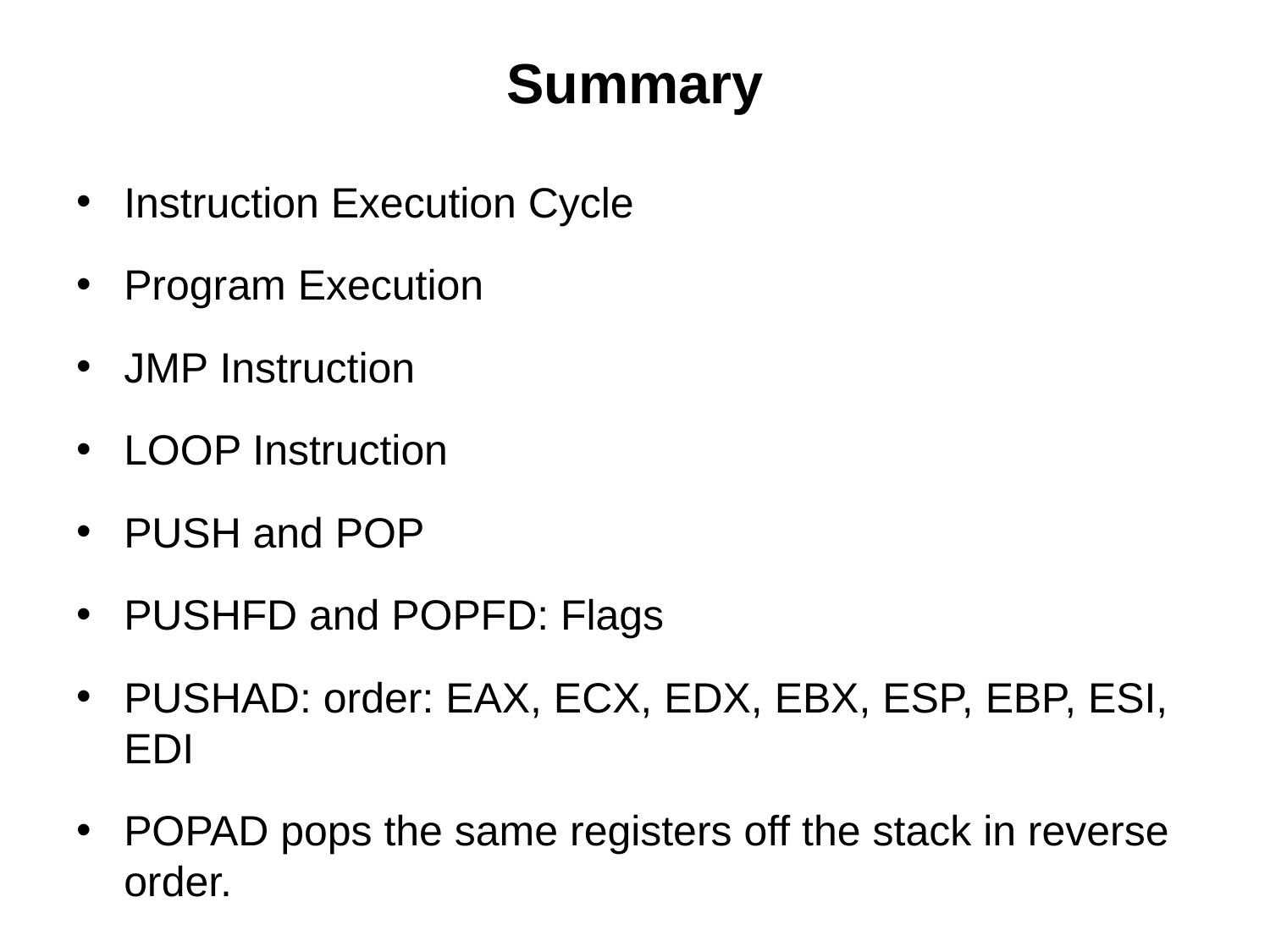

# Summary
Instruction Execution Cycle
Program Execution
JMP Instruction
LOOP Instruction
PUSH and POP
PUSHFD and POPFD: Flags
PUSHAD: order: EAX, ECX, EDX, EBX, ESP, EBP, ESI, EDI
POPAD pops the same registers off the stack in reverse order.